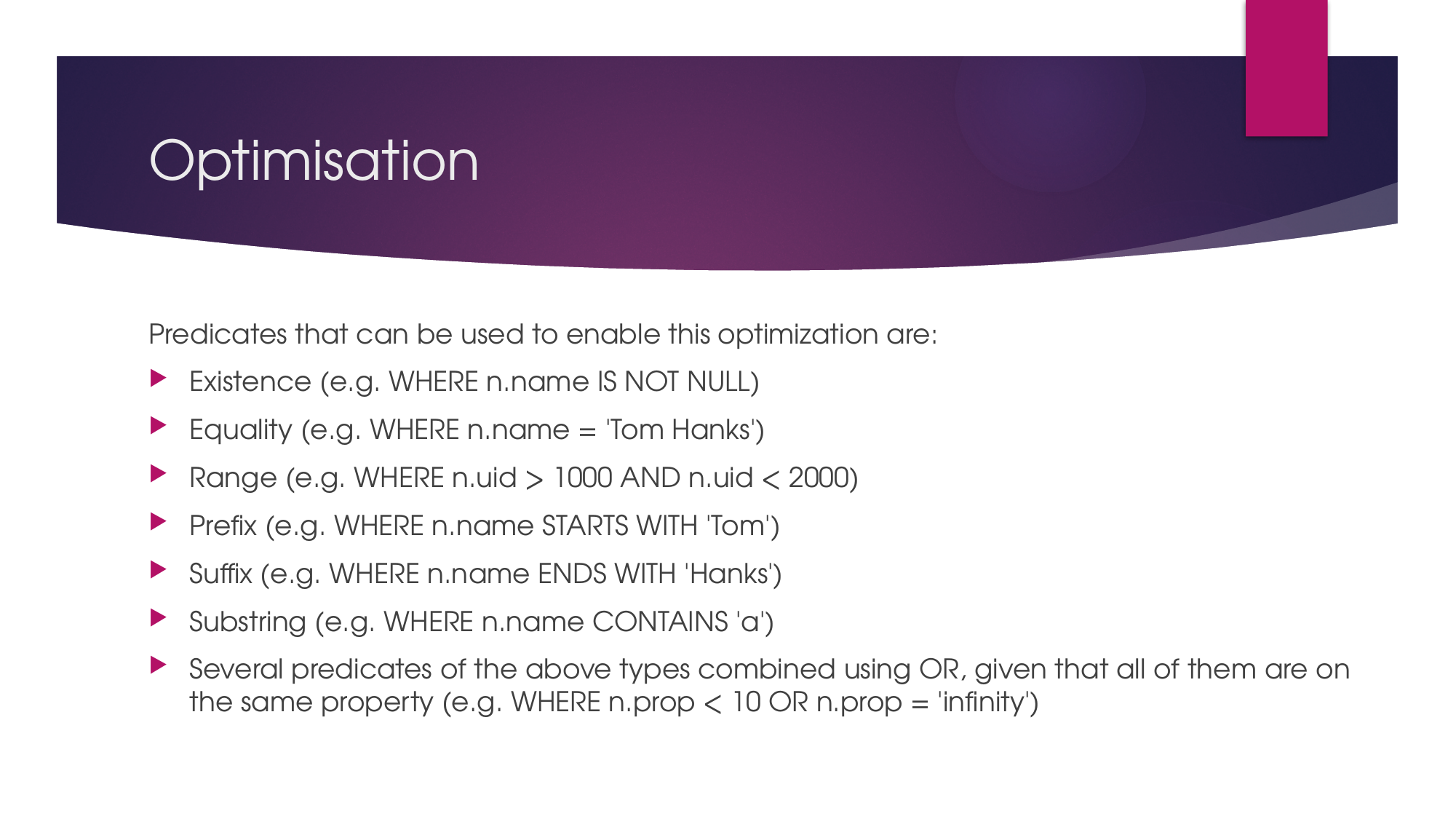

# Optimisation
Predicates that can be used to enable this optimization are:
Existence (e.g. WHERE n.name IS NOT NULL)
Equality (e.g. WHERE n.name = 'Tom Hanks')
Range (e.g. WHERE n.uid > 1000 AND n.uid < 2000)
Prefix (e.g. WHERE n.name STARTS WITH 'Tom')
Suffix (e.g. WHERE n.name ENDS WITH 'Hanks')
Substring (e.g. WHERE n.name CONTAINS 'a')
Several predicates of the above types combined using OR, given that all of them are on the same property (e.g. WHERE n.prop < 10 OR n.prop = 'infinity')